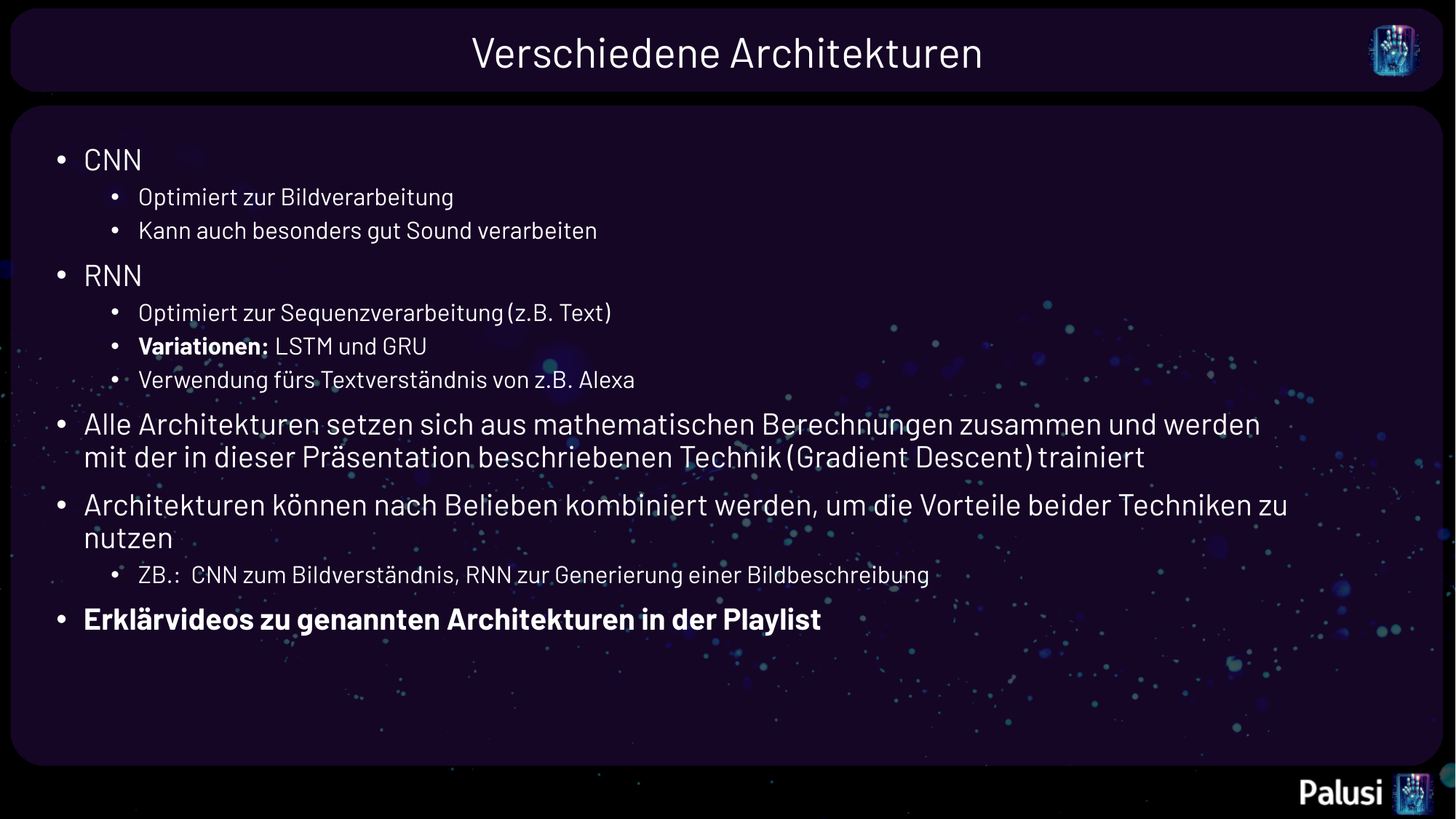

# Verschiedene Architekturen
CNN
Optimiert zur Bildverarbeitung
Kann auch besonders gut Sound verarbeiten
RNN
Optimiert zur Sequenzverarbeitung (z.B. Text)
Variationen: LSTM und GRU
Verwendung fürs Textverständnis von z.B. Alexa
Alle Architekturen setzen sich aus mathematischen Berechnungen zusammen und werden mit der in dieser Präsentation beschriebenen Technik (Gradient Descent) trainiert
Architekturen können nach Belieben kombiniert werden, um die Vorteile beider Techniken zu nutzen
ZB.:  CNN zum Bildverständnis, RNN zur Generierung einer Bildbeschreibung
Erklärvideos zu genannten Architekturen in der Playlist